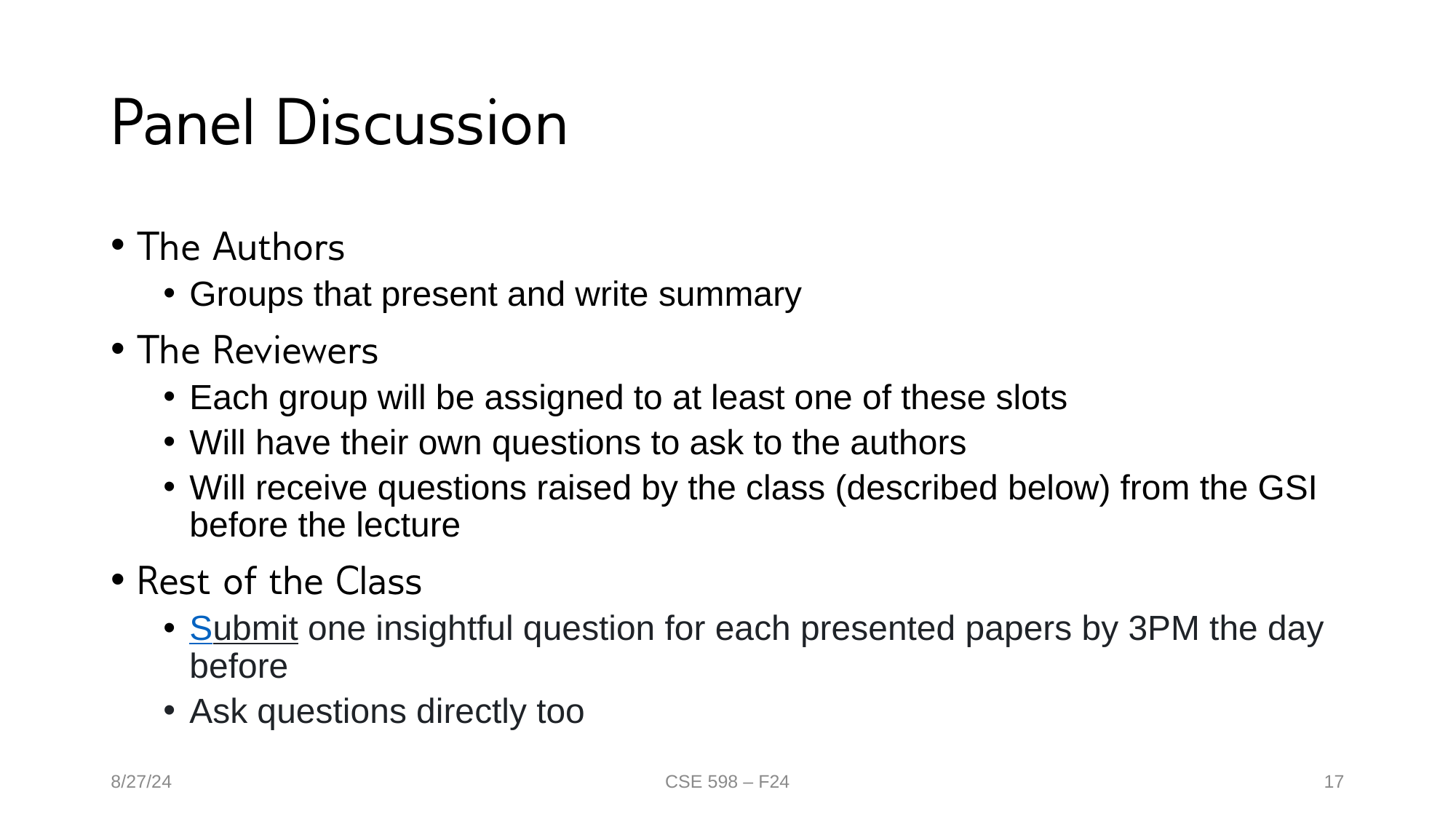

# Panel Discussion
The Authors
Groups that present and write summary
The Reviewers
Each group will be assigned to at least one of these slots
Will have their own questions to ask to the authors
Will receive questions raised by the class (described below) from the GSI before the lecture
Rest of the Class
Submit one insightful question for each presented papers by 3PM the day before
Ask questions directly too
8/27/24
CSE 598 – F24
17